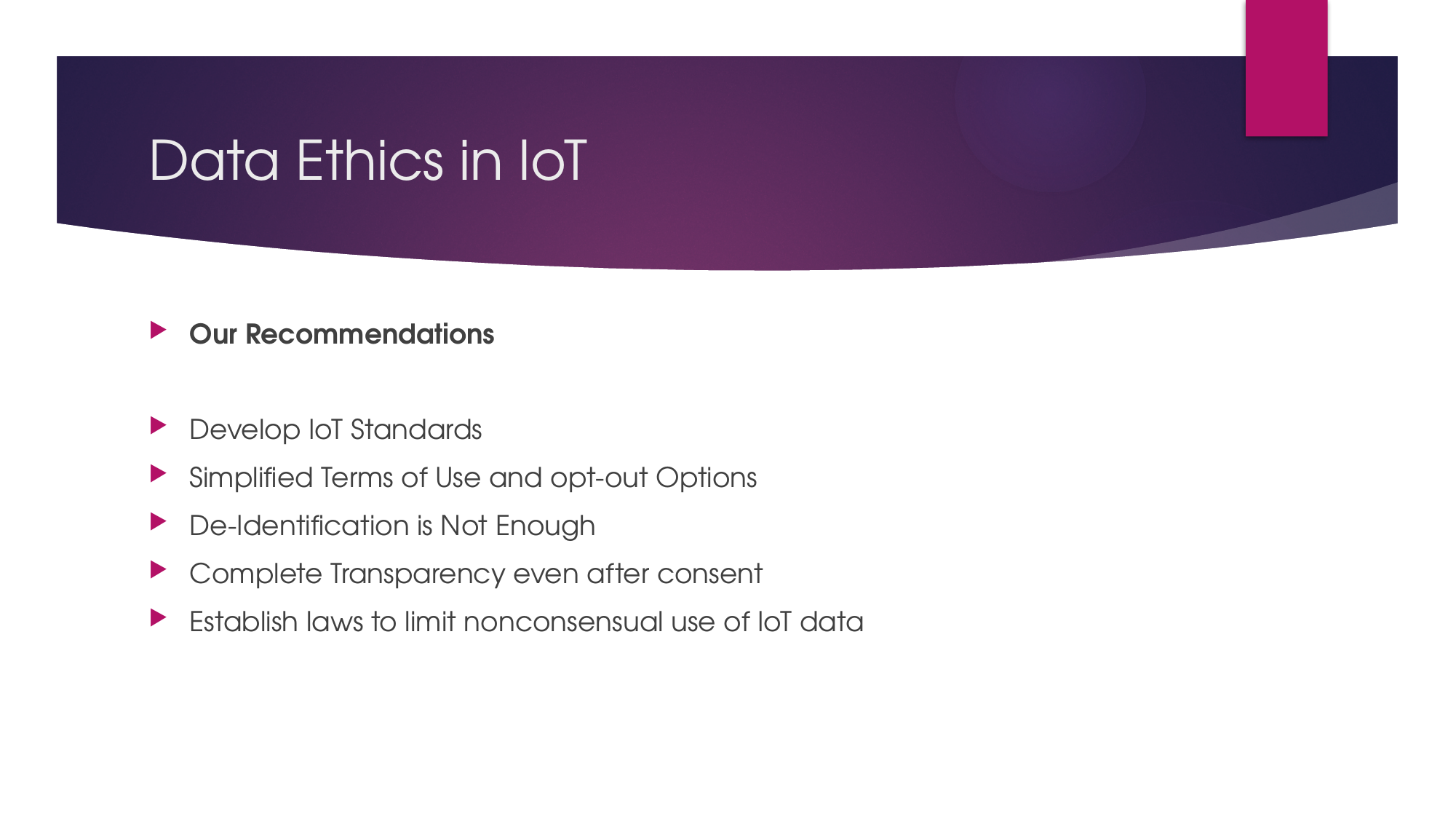

# Data Ethics in IoT
Our Recommendations

Develop IoT Standards
Simplified Terms of Use and opt-out Options
De-Identification is Not Enough
Complete Transparency even after consent
Establish laws to limit nonconsensual use of IoT data